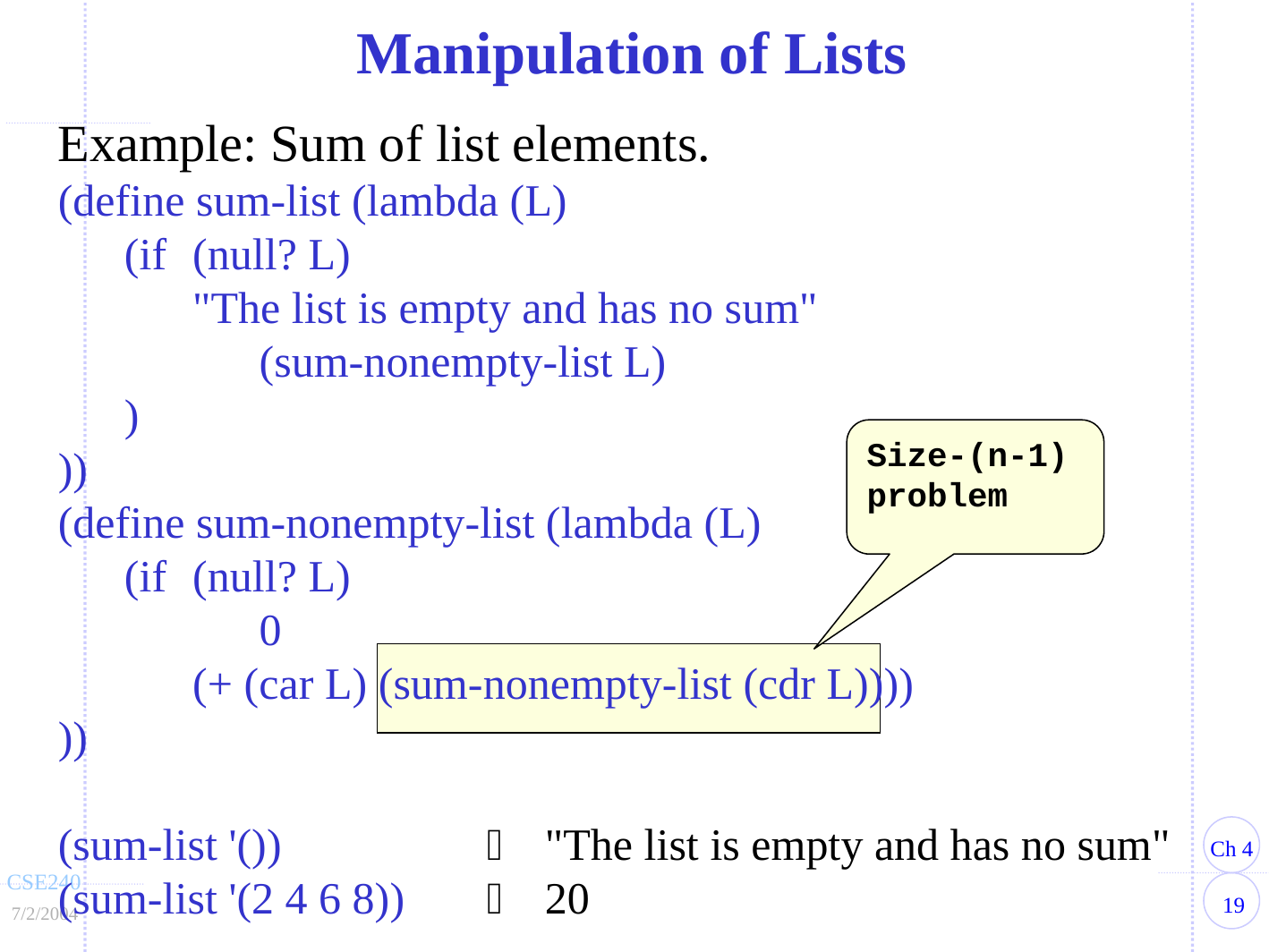

Manipulation of Lists
Example: Sum of list elements.
(define sum-list (lambda (L)
	(if 	(null? L)
		"The list is empty and has no sum"
                	(sum-nonempty-list L)
	)
))
(define sum-nonempty-list (lambda (L)
	(if	(null? L)
                	0
		(+ (car L) (sum-nonempty-list (cdr L))))
))

(sum-list '()) 		⇒  "The list is empty and has no sum"
(sum-list '(2 4 6 8))	⇒  20
Size-(n-1) problem